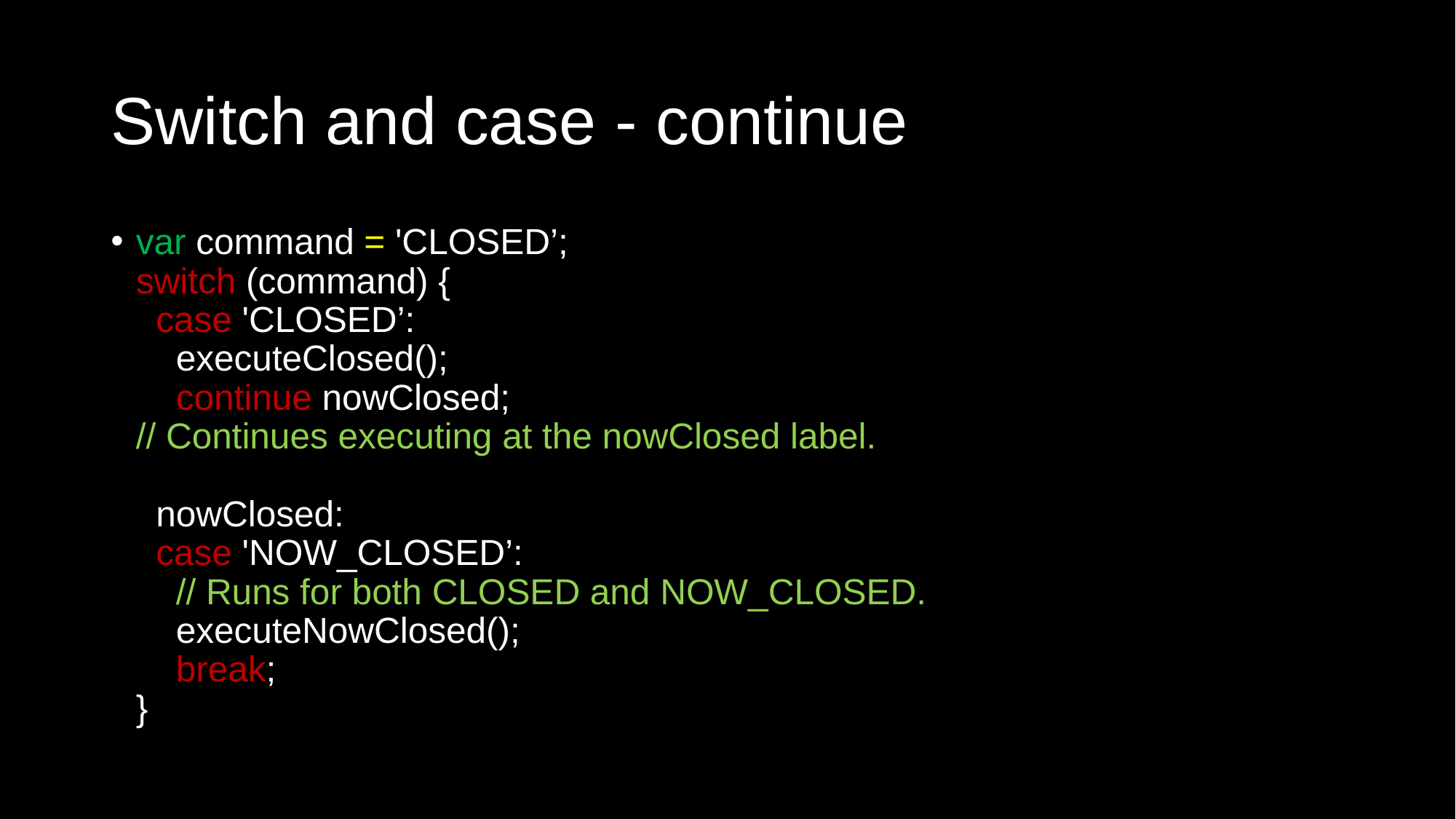

# Switch and case - continue
var command = 'CLOSED’;
switch (command) {
  case 'CLOSED’:
    executeClosed();
    continue nowClosed;
// Continues executing at the nowClosed label.
  nowClosed:
  case 'NOW_CLOSED’:
    // Runs for both CLOSED and NOW_CLOSED.
    executeNowClosed();
    break;
}